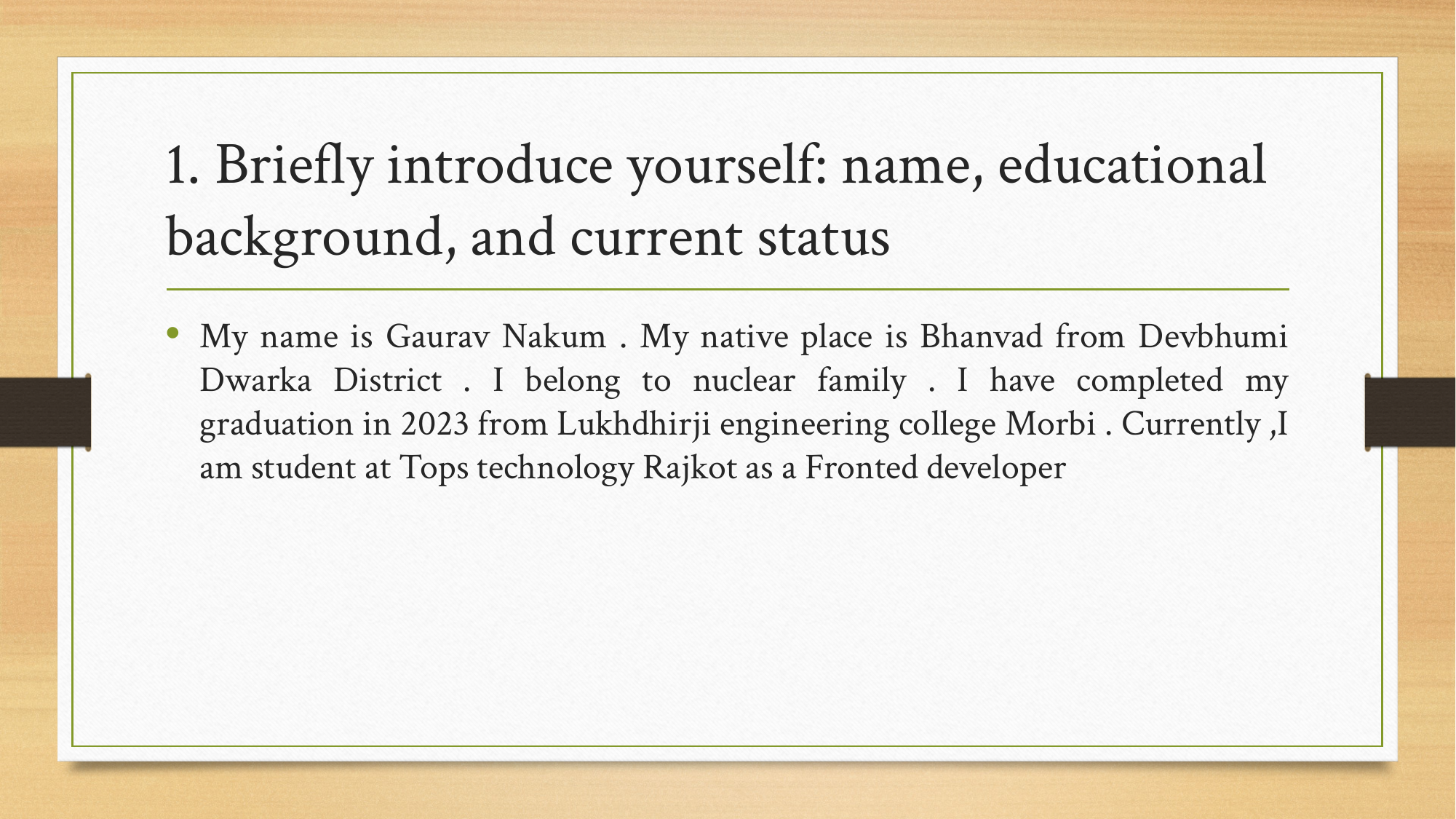

# 1. Briefly introduce yourself: name, educational background, and current status
My name is Gaurav Nakum . My native place is Bhanvad from Devbhumi Dwarka District . I belong to nuclear family . I have completed my graduation in 2023 from Lukhdhirji engineering college Morbi . Currently ,I am student at Tops technology Rajkot as a Fronted developer